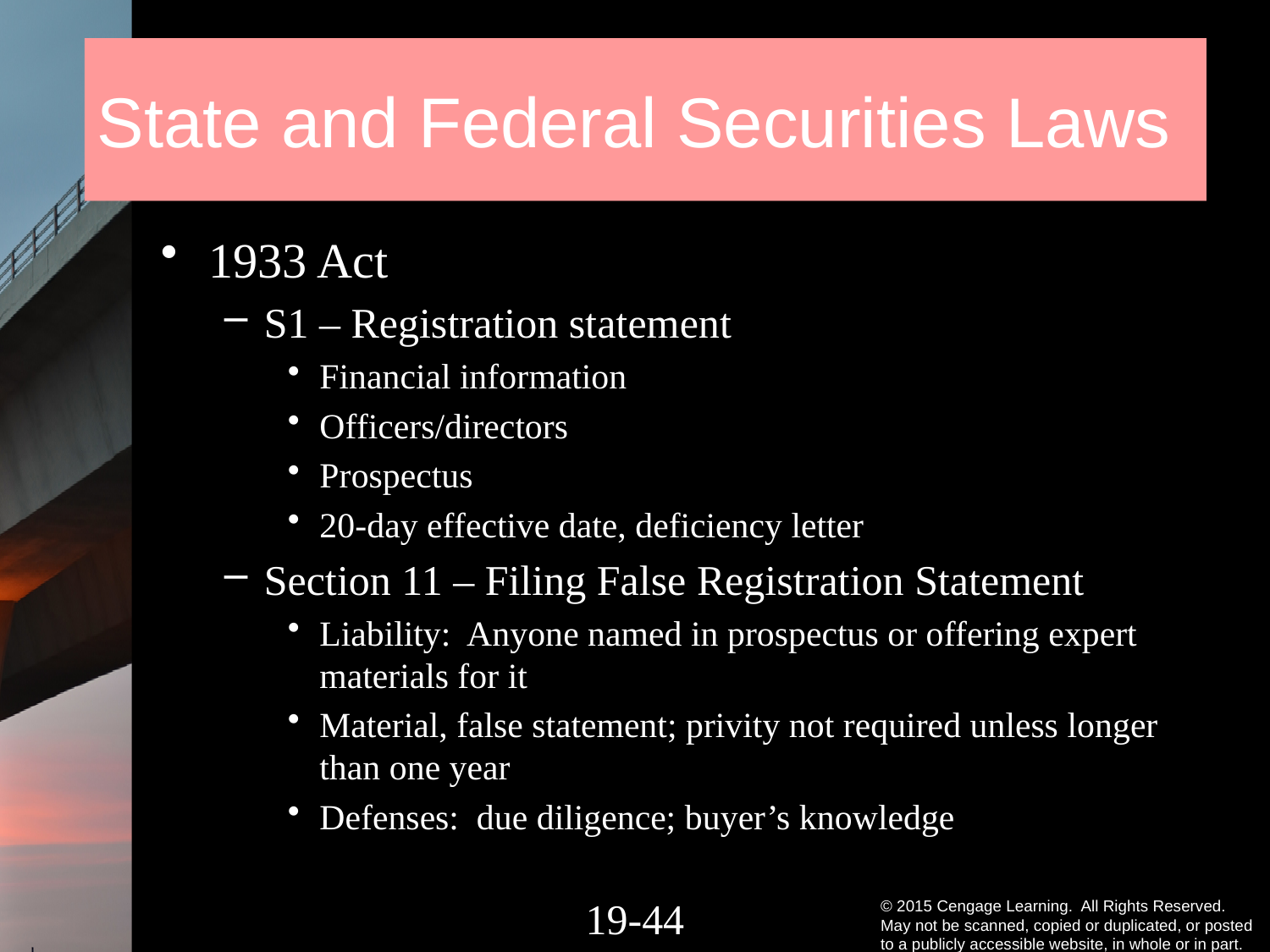

# State and Federal Securities Laws
1933 Act
S1 – Registration statement
Financial information
Officers/directors
Prospectus
20-day effective date, deficiency letter
Section 11 – Filing False Registration Statement
Liability:  Anyone named in prospectus or offering expert materials for it
Material, false statement; privity not required unless longer than one year
Defenses:  due diligence; buyer’s knowledge
19-44